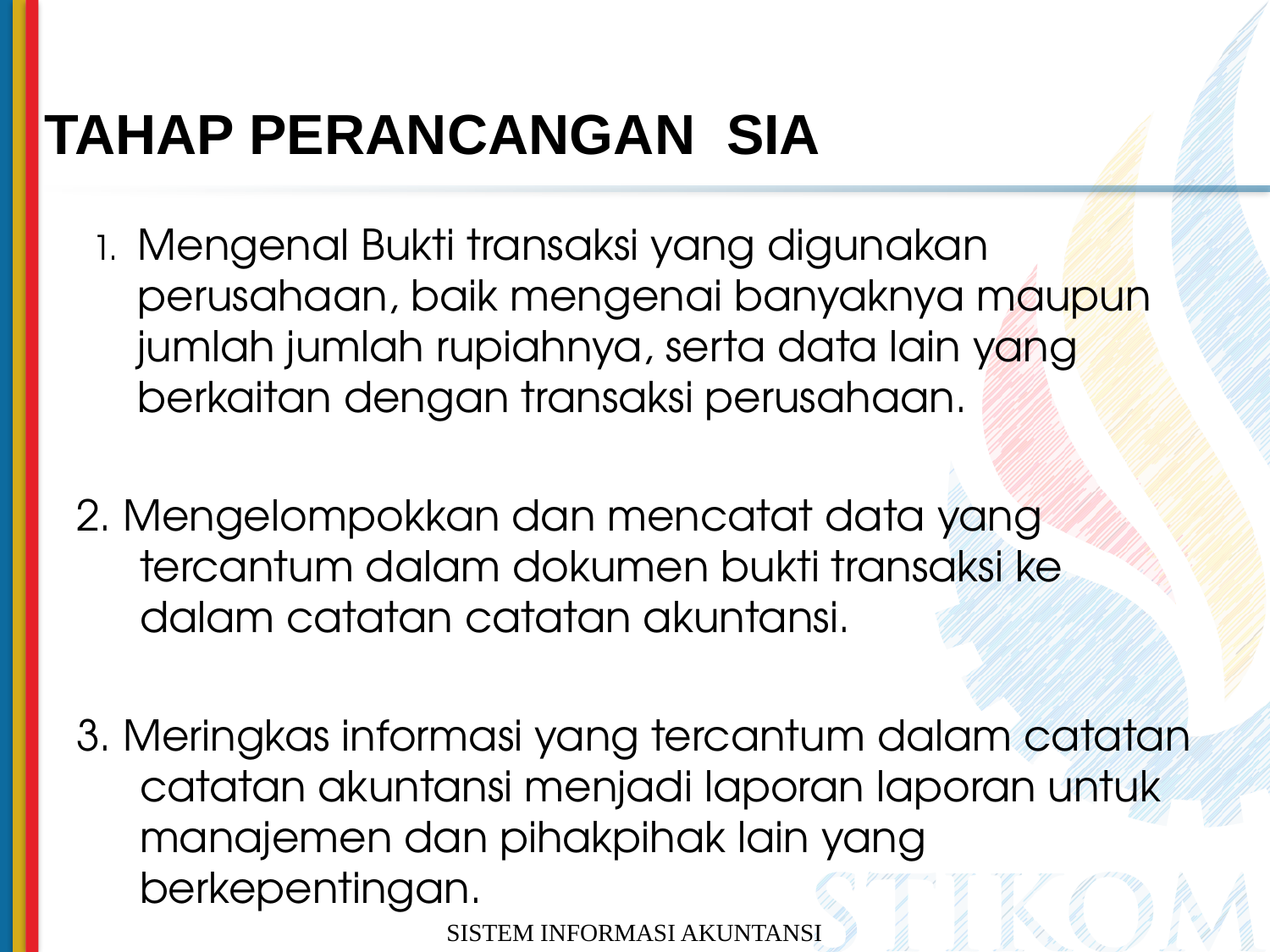

# TAHAP PERANCANGAN  SIA
Mengenal Bukti transaksi yang digunakan perusahaan, baik mengenai banyaknya maupun jumlah jumlah rupiahnya, serta data lain yang berkaitan dengan transaksi perusahaan.

2. Mengelompokkan dan mencatat data yang tercantum dalam dokumen bukti transaksi ke dalam catatan catatan akuntansi.

3. Meringkas informasi yang tercantum dalam catatan catatan akuntansi menjadi laporan laporan untuk manajemen dan pihakpihak lain yang berkepentingan.

SISTEM INFORMASI AKUNTANSI